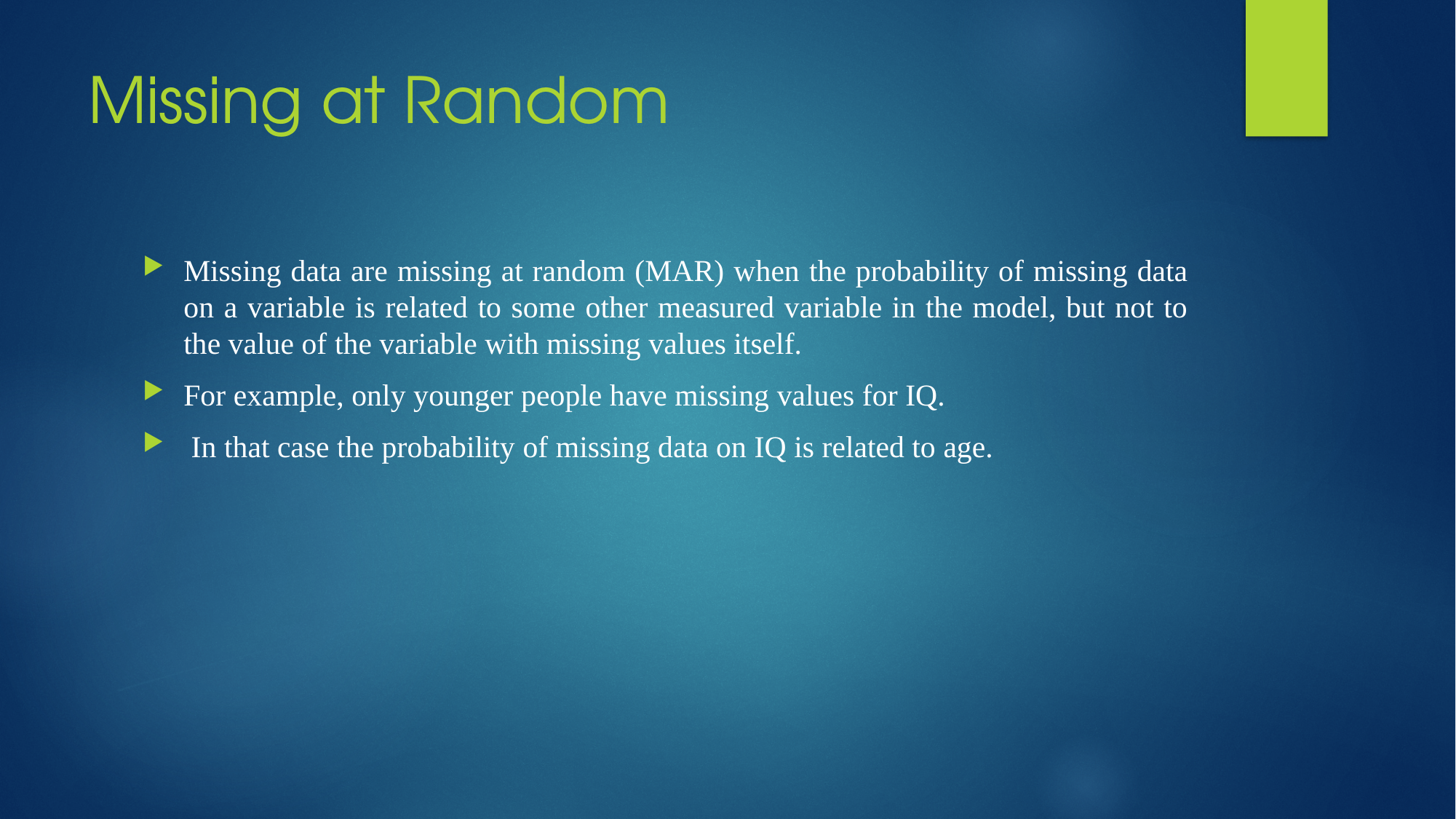

# Missing at Random
Missing data are missing at random (MAR) when the probability of missing data on a variable is related to some other measured variable in the model, but not to the value of the variable with missing values itself.
For example, only younger people have missing values for IQ.
 In that case the probability of missing data on IQ is related to age.